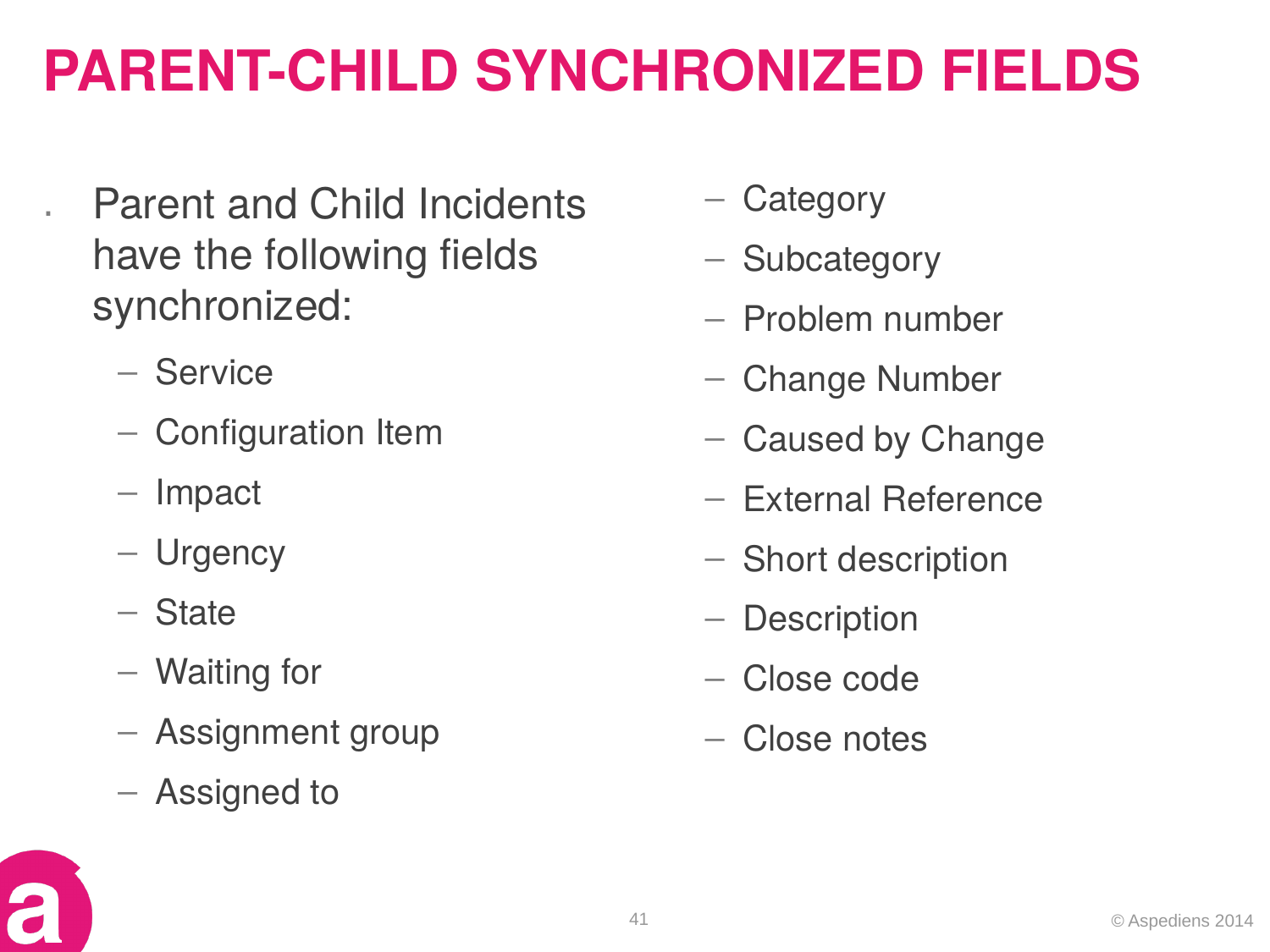

# Parent-Child synchronized fields
Parent and Child Incidents have the following fields synchronized:
Service
Configuration Item
Impact
Urgency
State
Waiting for
Assignment group
Assigned to
Category
Subcategory
Problem number
Change Number
Caused by Change
External Reference
Short description
Description
Close code
Close notes